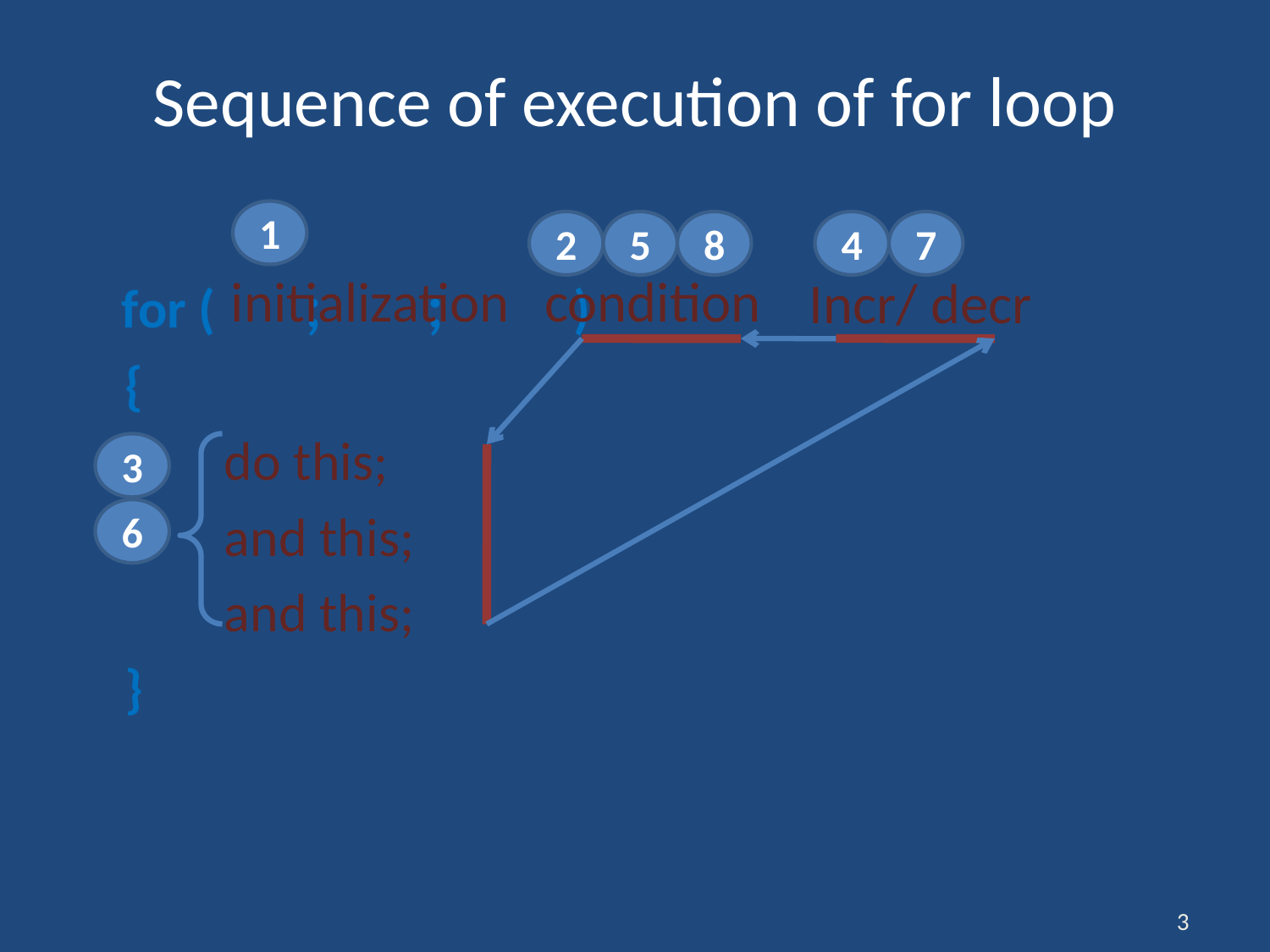

# Sequence of execution of for loop
1
2
5
8
4
7
	for (		     ; 		     ; 		       )
    {
  	    do this;
	    and this;
 	    and this;
    }
Incr/ decr
initialization
condition
3

6